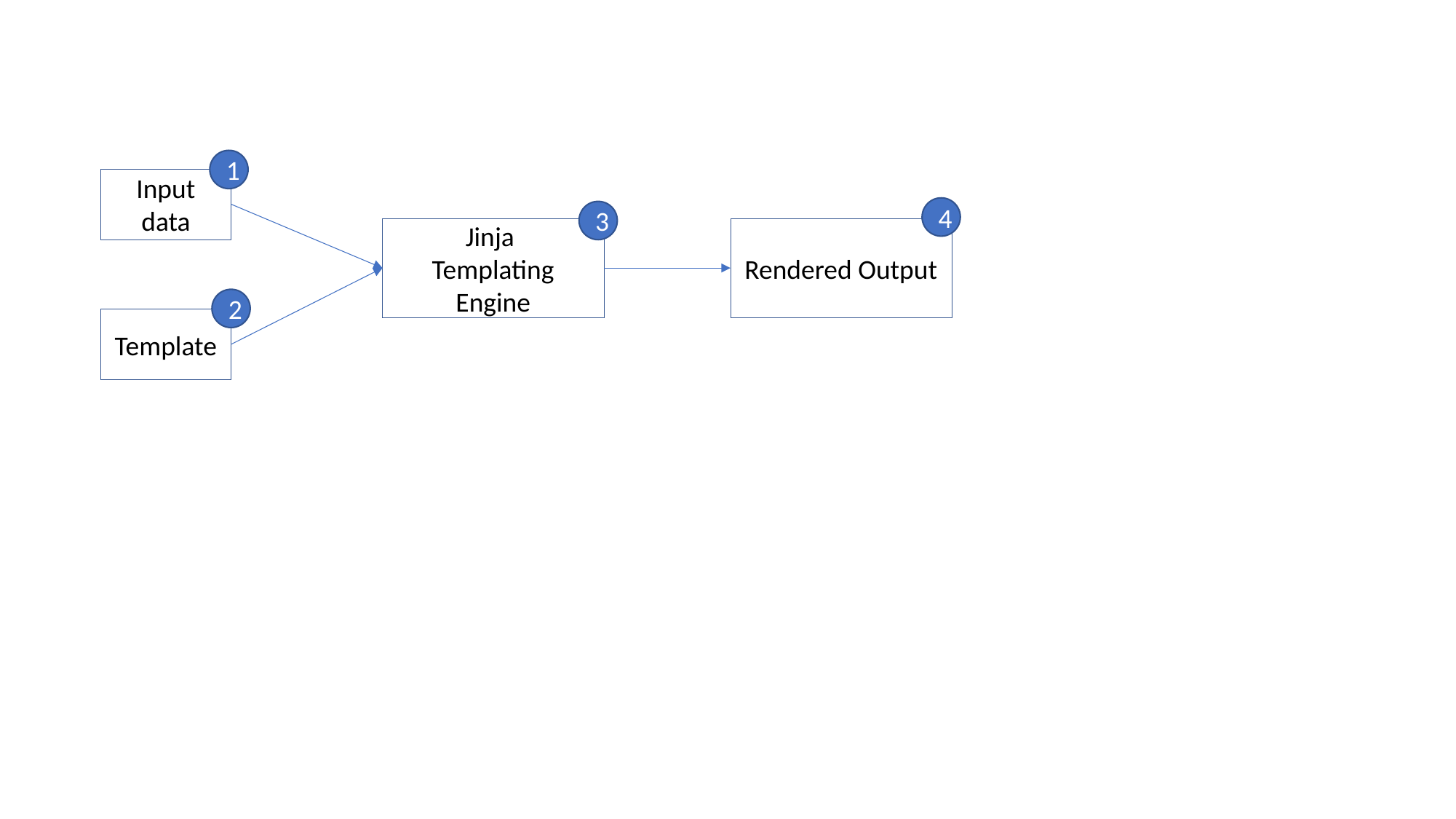

1
Input data
4
3
Rendered Output
Jinja
Templating Engine
2
Template